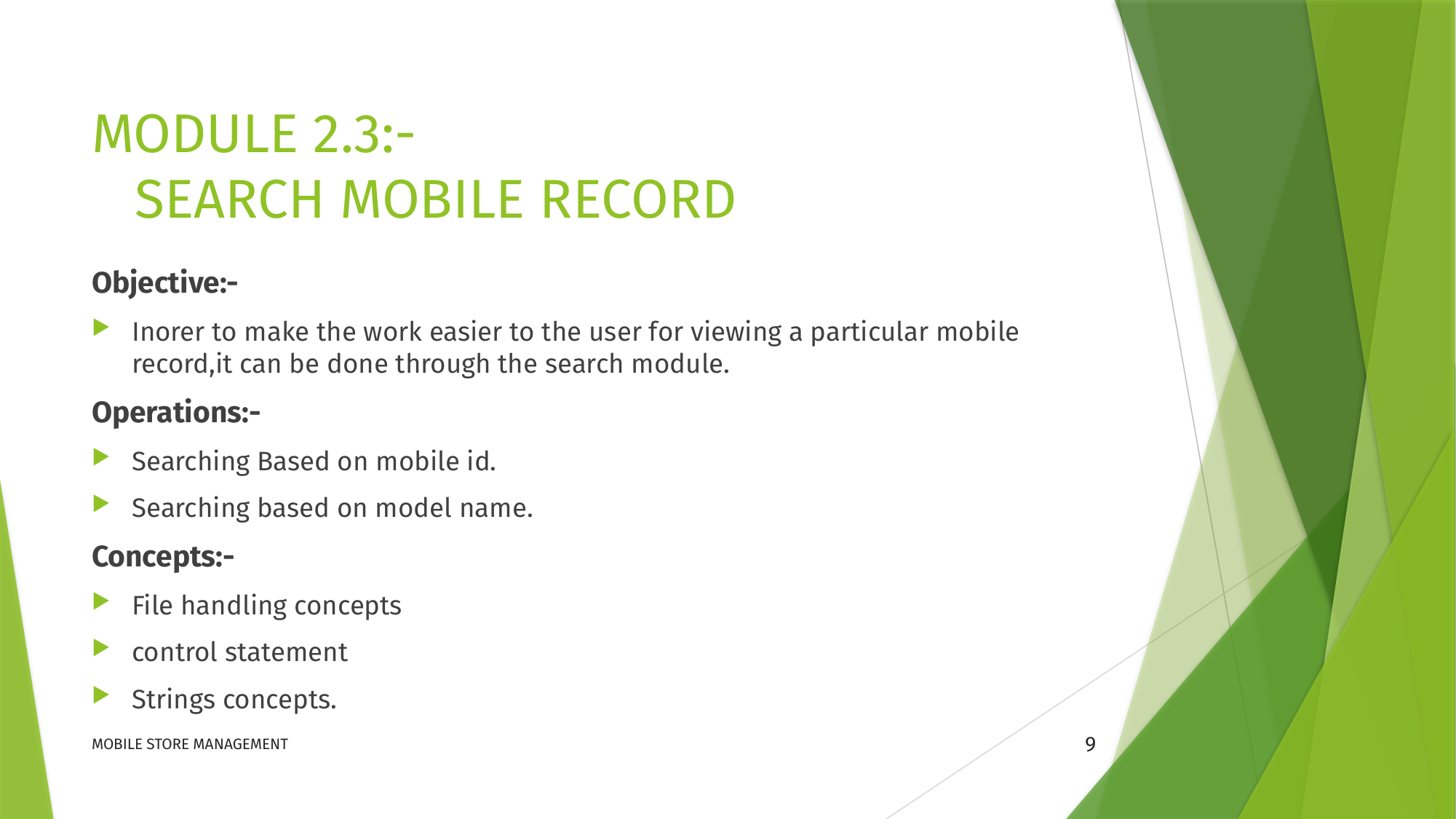

# MODULE 2.3:- SEARCH MOBILE RECORD
Objective:-
Inorer to make the work easier to the user for viewing a particular mobile record,it can be done through the search module.
Operations:-
Searching Based on mobile id.
Searching based on model name.
Concepts:-
File handling concepts
control statement
Strings concepts.

MOBILE STORE MANAGEMENT
9